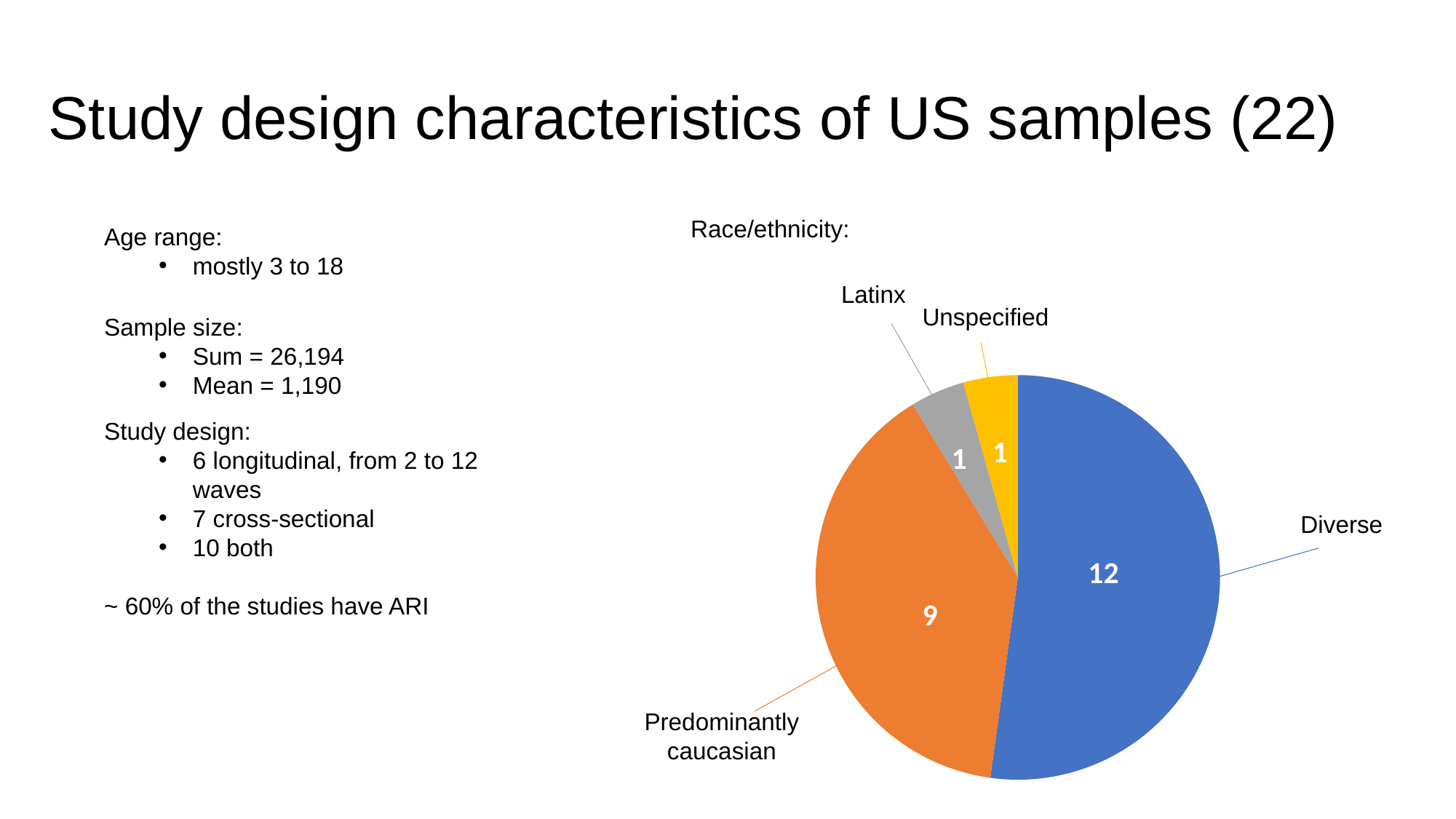

# Study design characteristics of US samples (22)
Race/ethnicity:
Age range:
mostly 3 to 18
Latinx
Unspecified
Sample size:
Sum = 26,194
Mean = 1,190

### Chart

| Category | Series 1 |
|---|---|
| Diverse | 12.0 |
| Mostly caucasian | 9.0 |
| Latinx | 1.0 |
| Unspecified | 1.0 |
Study design:
6 longitudinal, from 2 to 12 waves
7 cross-sectional
10 both

~ 60% of the studies have ARI

1
1
Diverse
12
9
Predominantly caucasian